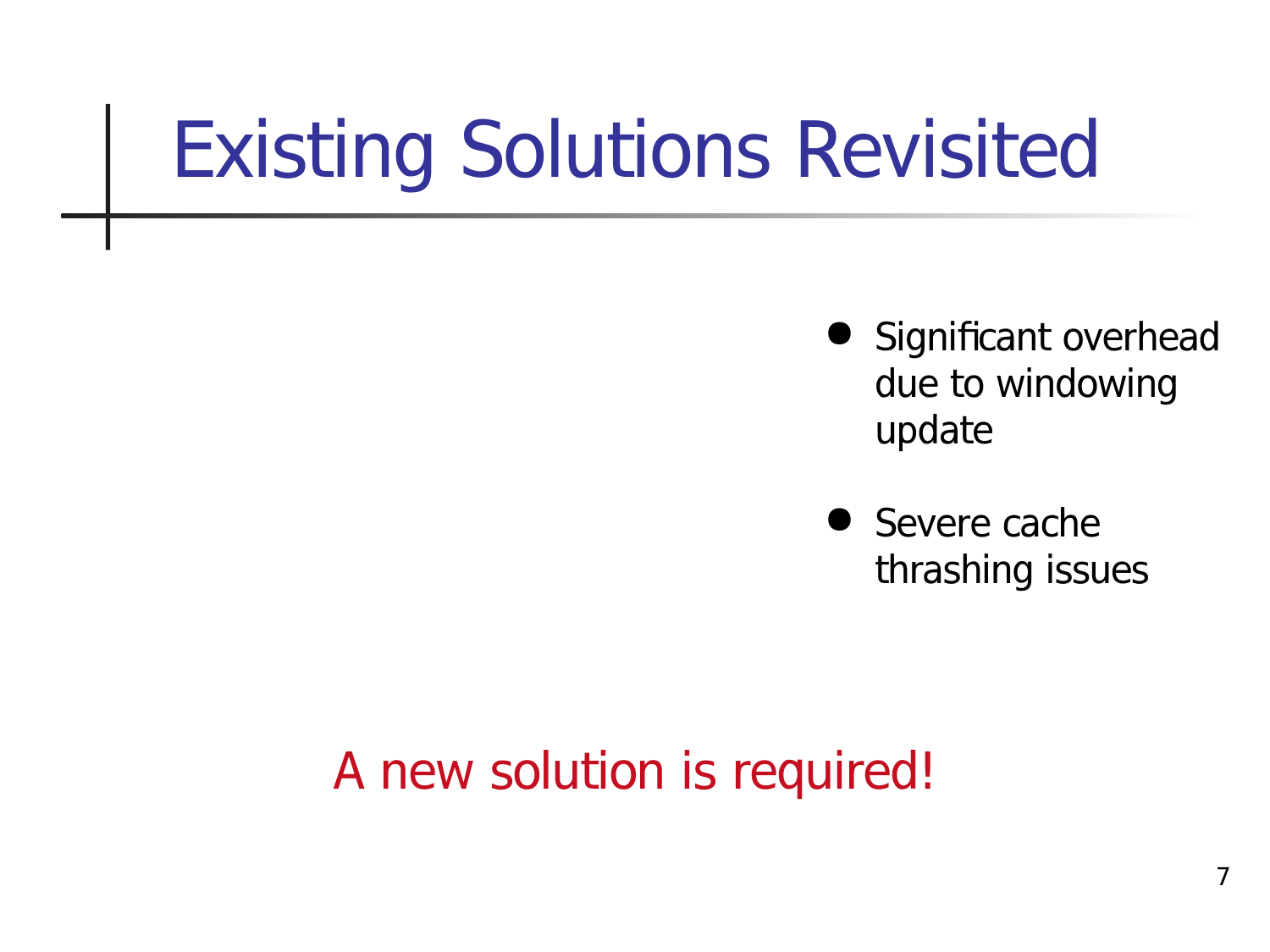

Existing Solutions Revisited
Significant overhead due to windowing update

Severe cache thrashing issues
A new solution is required!
7